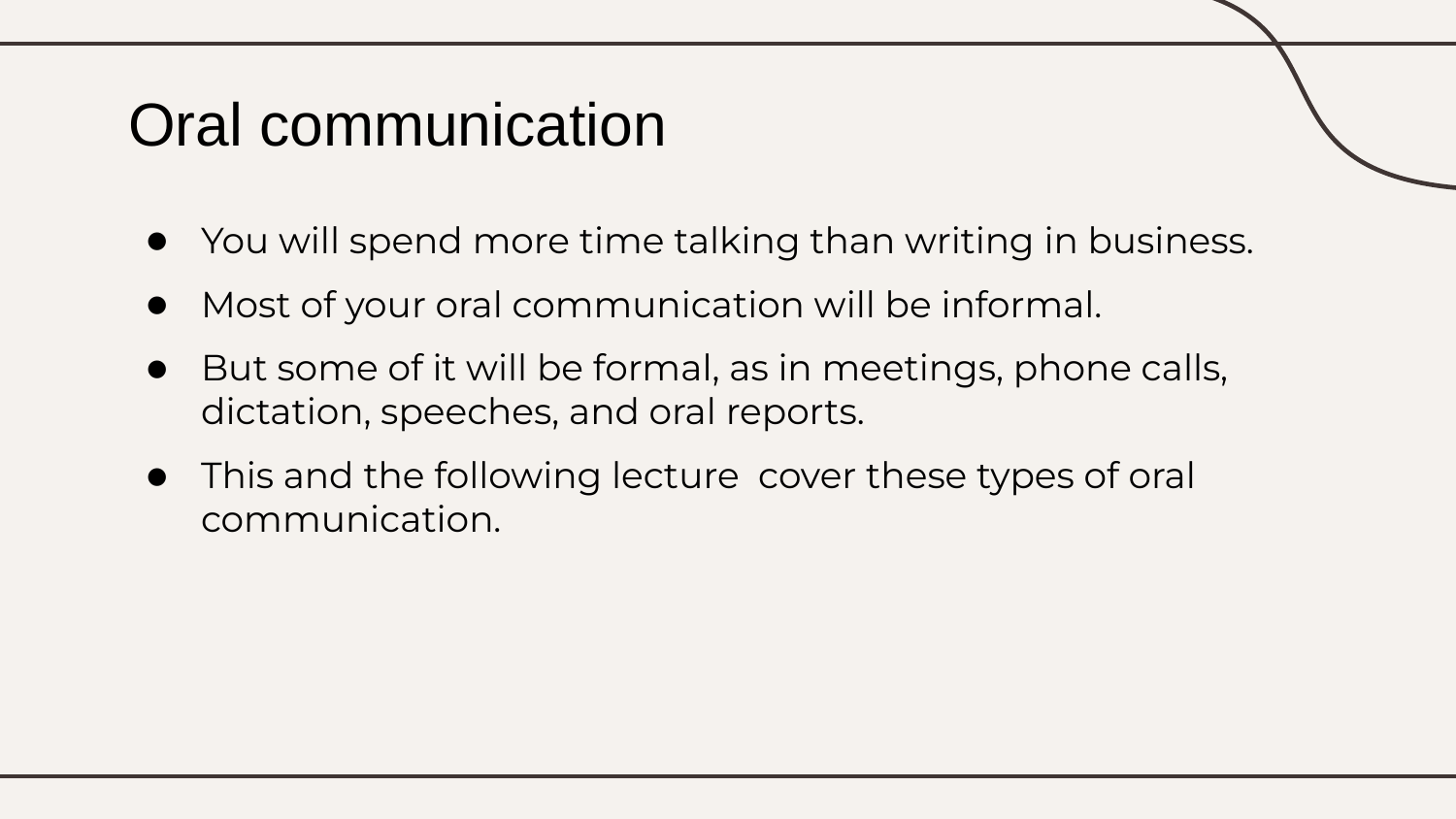

# Oral communication
You will spend more time talking than writing in business.
Most of your oral communication will be informal.
But some of it will be formal, as in meetings, phone calls, dictation, speeches, and oral reports.
This and the following lecture  cover these types of oral communication.